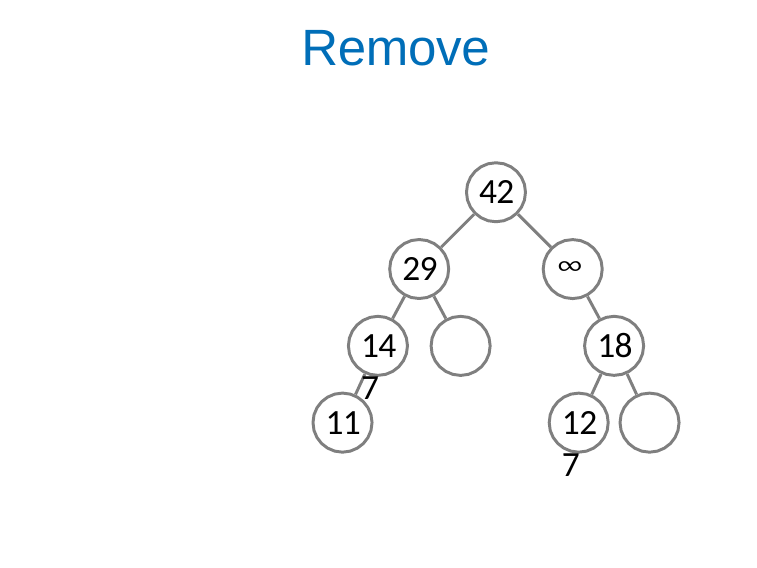

# Remove

42

∞

29

14	7
18

11
12	7